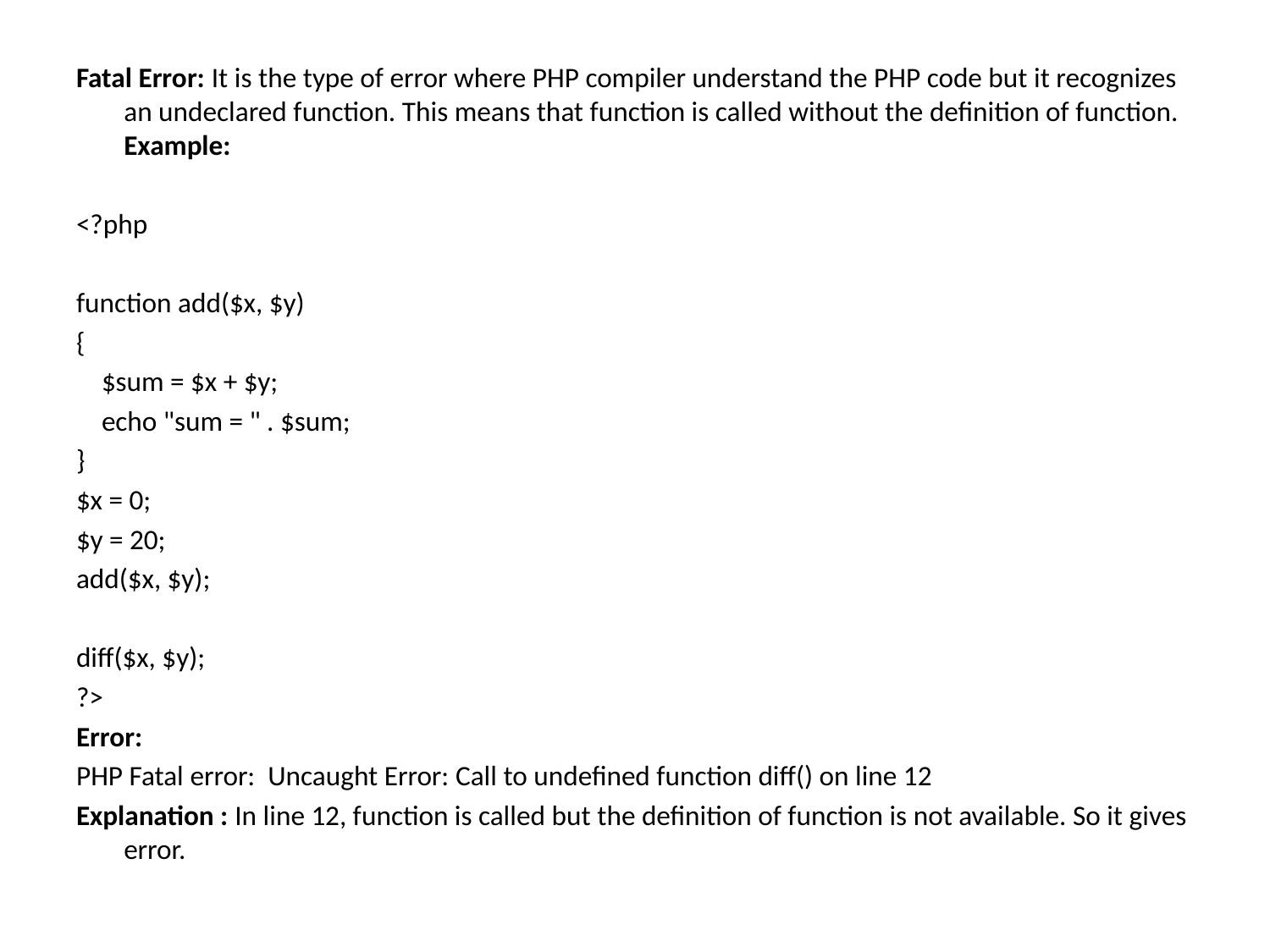

Fatal Error: It is the type of error where PHP compiler understand the PHP code but it recognizes an undeclared function. This means that function is called without the definition of function.
Example:

<?php

function add($x, $y)
{
    $sum = $x + $y;
    echo "sum = " . $sum;
}
$x = 0;
$y = 20;
add($x, $y);

diff($x, $y);
?>
Error:
PHP Fatal error:  Uncaught Error: Call to undefined function diff() on line 12
Explanation : In line 12, function is called but the definition of function is not available. So it gives error.